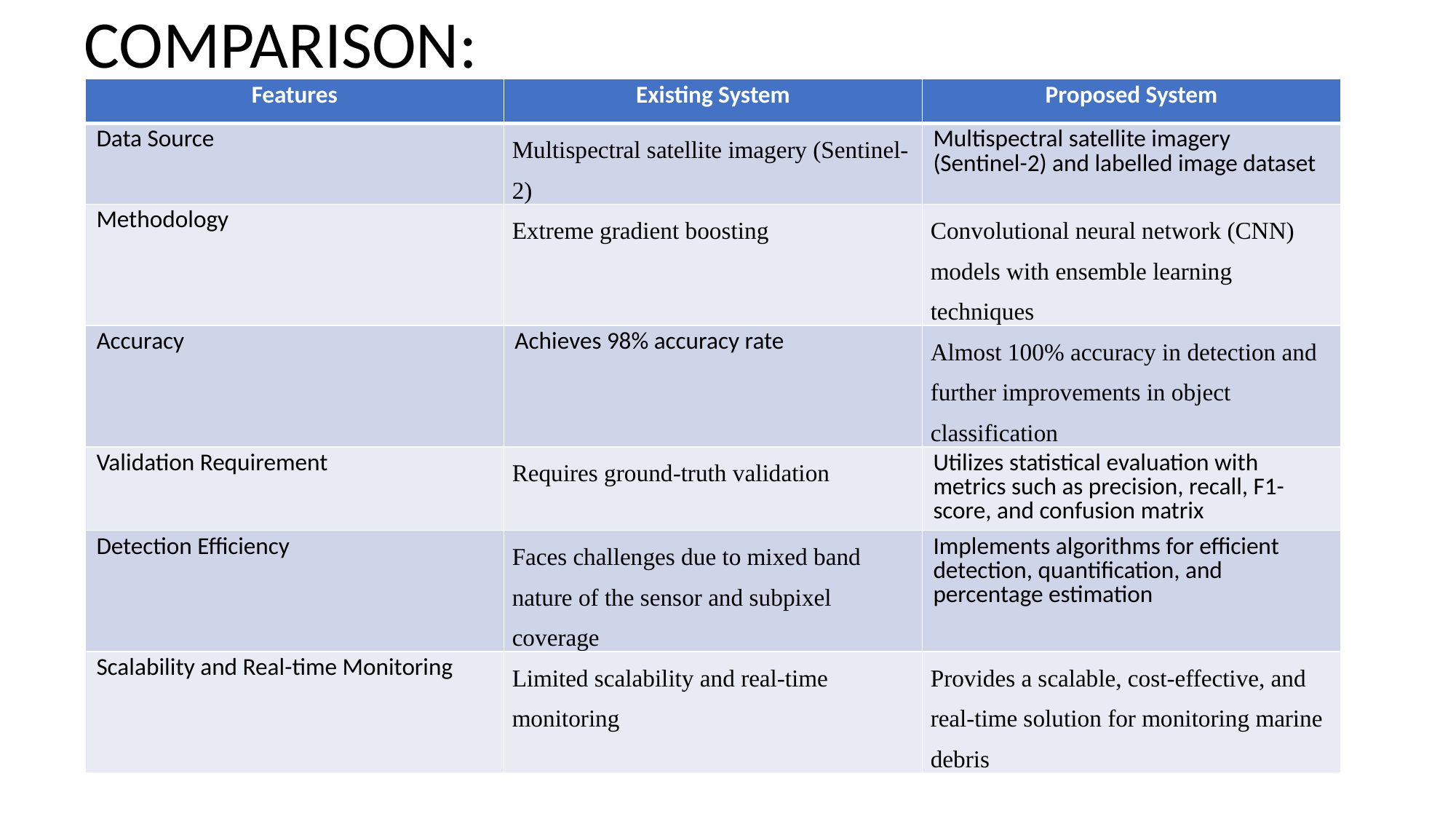

# COMPARISON:
| Features | Existing System | Proposed System |
| --- | --- | --- |
| Data Source | Multispectral satellite imagery (Sentinel-2) | Multispectral satellite imagery (Sentinel-2) and labelled image dataset |
| Methodology | Extreme gradient boosting | Convolutional neural network (CNN) models with ensemble learning techniques |
| Accuracy | Achieves 98% accuracy rate | Almost 100% accuracy in detection and further improvements in object classification |
| Validation Requirement | Requires ground-truth validation | Utilizes statistical evaluation with metrics such as precision, recall, F1-score, and confusion matrix |
| Detection Efficiency | Faces challenges due to mixed band nature of the sensor and subpixel coverage | Implements algorithms for efficient detection, quantification, and percentage estimation |
| Scalability and Real-time Monitoring | Limited scalability and real-time monitoring | Provides a scalable, cost-effective, and real-time solution for monitoring marine debris |